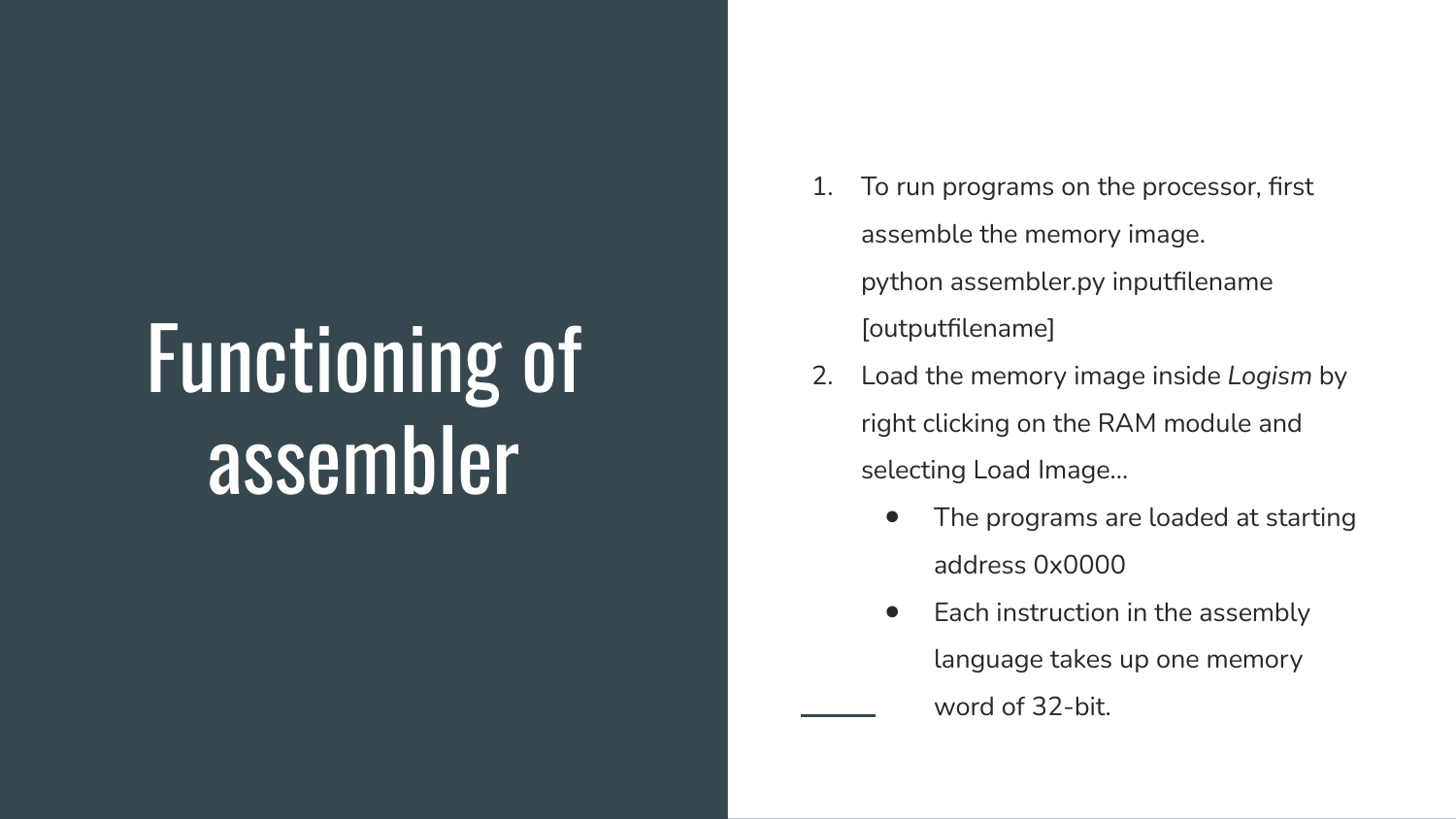

To run programs on the processor, first assemble the memory image.
python assembler.py inputfilename [outputfilename]
Load the memory image inside Logism by right clicking on the RAM module and selecting Load Image...
The programs are loaded at starting address 0x0000
Each instruction in the assembly language takes up one memory word of 32-bit.

# Functioning of assembler